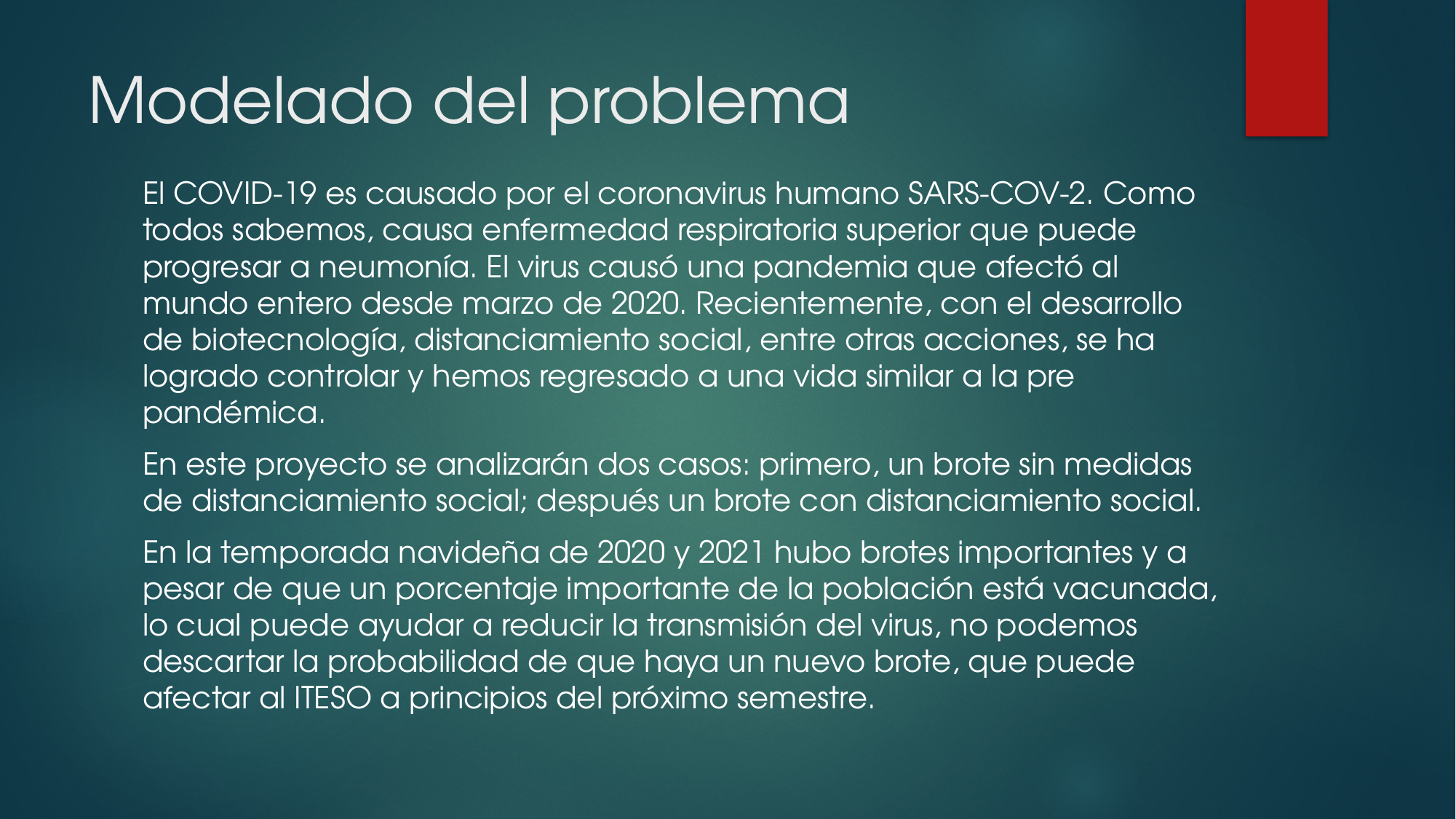

# Modelado del problema
El COVID-19 es causado por el coronavirus humano SARS-COV-2. Como todos sabemos, causa enfermedad respiratoria superior que puede progresar a neumonía. El virus causó una pandemia que afectó al mundo entero desde marzo de 2020. Recientemente, con el desarrollo de biotecnología, distanciamiento social, entre otras acciones, se ha logrado controlar y hemos regresado a una vida similar a la pre pandémica.
En este proyecto se analizarán dos casos: primero, un brote sin medidas de distanciamiento social; después un brote con distanciamiento social.
En la temporada navideña de 2020 y 2021 hubo brotes importantes y a pesar de que un porcentaje importante de la población está vacunada, lo cual puede ayudar a reducir la transmisión del virus, no podemos descartar la probabilidad de que haya un nuevo brote, que puede afectar al ITESO a principios del próximo semestre.